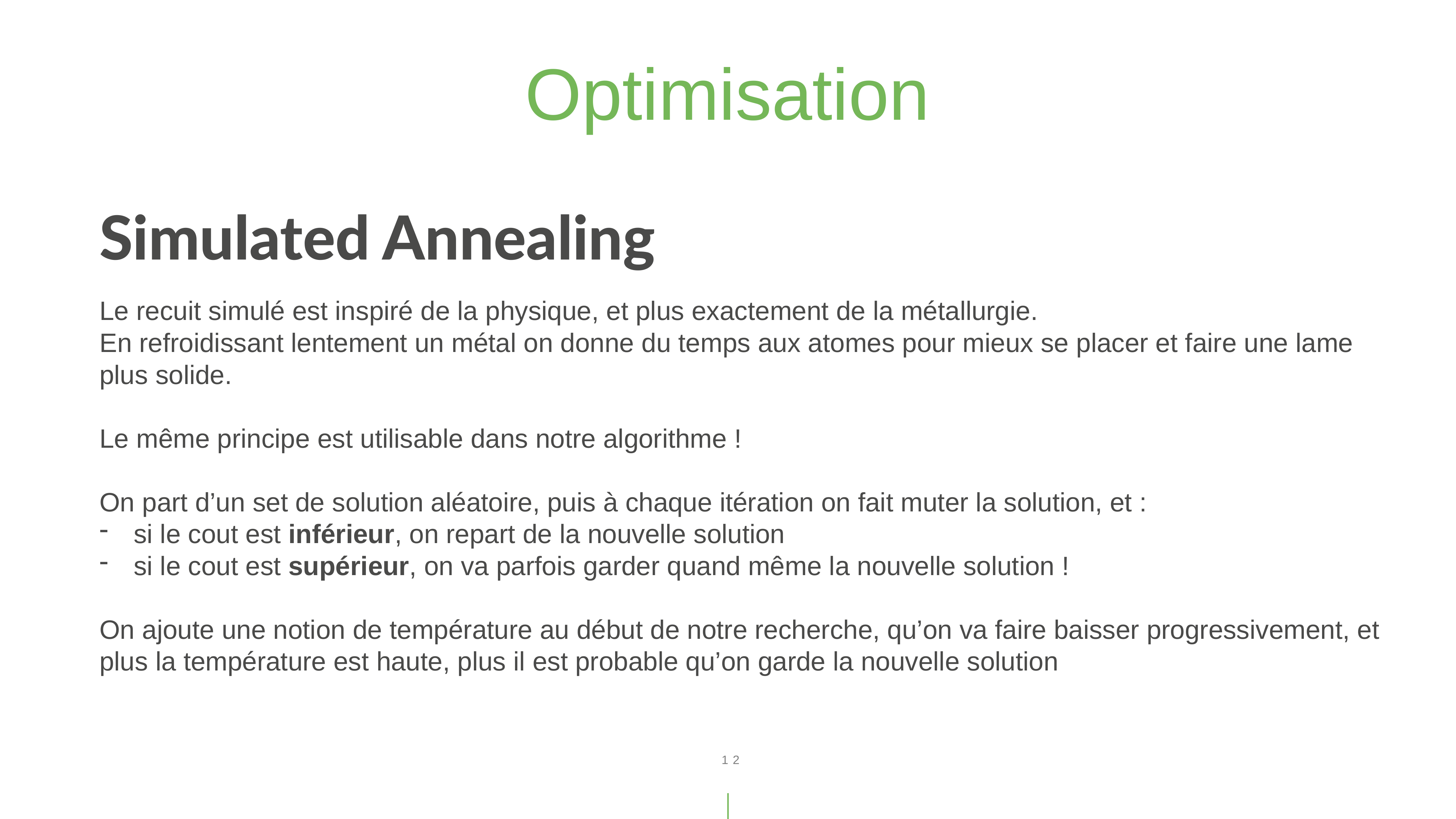

Optimisation
Simulated Annealing
Le recuit simulé est inspiré de la physique, et plus exactement de la métallurgie.
En refroidissant lentement un métal on donne du temps aux atomes pour mieux se placer et faire une lame plus solide.

Le même principe est utilisable dans notre algorithme !

On part d’un set de solution aléatoire, puis à chaque itération on fait muter la solution, et :
si le cout est inférieur, on repart de la nouvelle solution
si le cout est supérieur, on va parfois garder quand même la nouvelle solution !

On ajoute une notion de température au début de notre recherche, qu’on va faire baisser progressivement, et plus la température est haute, plus il est probable qu’on garde la nouvelle solution
12